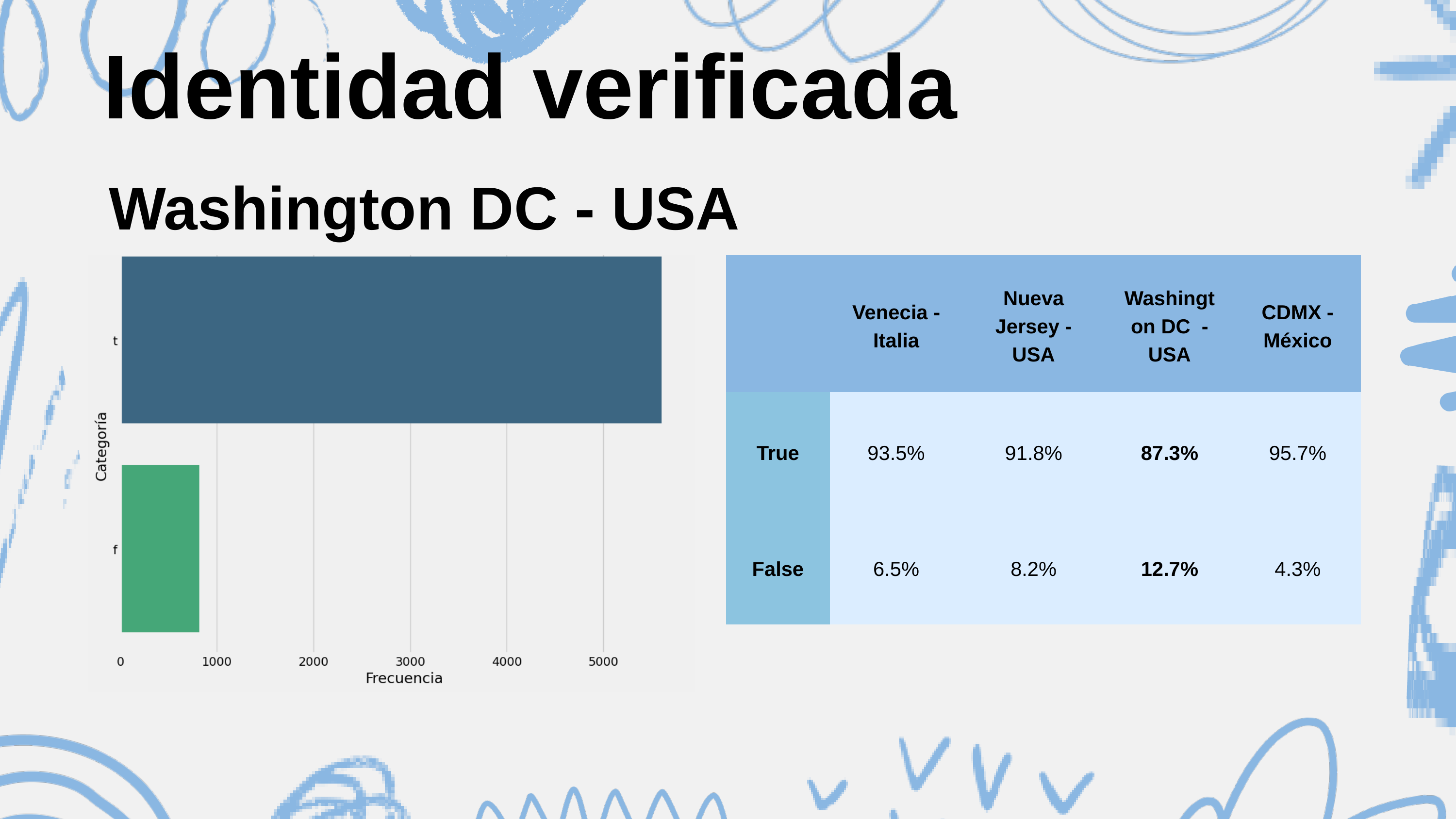

Identidad verificada
Washington DC - USA

|  | Venecia - Italia | Nueva Jersey - USA | Washington DC - USA | CDMX - México |
| --- | --- | --- | --- | --- |
| True | 93.5% | 91.8% | 87.3% | 95.7% |
| False | 6.5% | 8.2% | 12.7% | 4.3% |